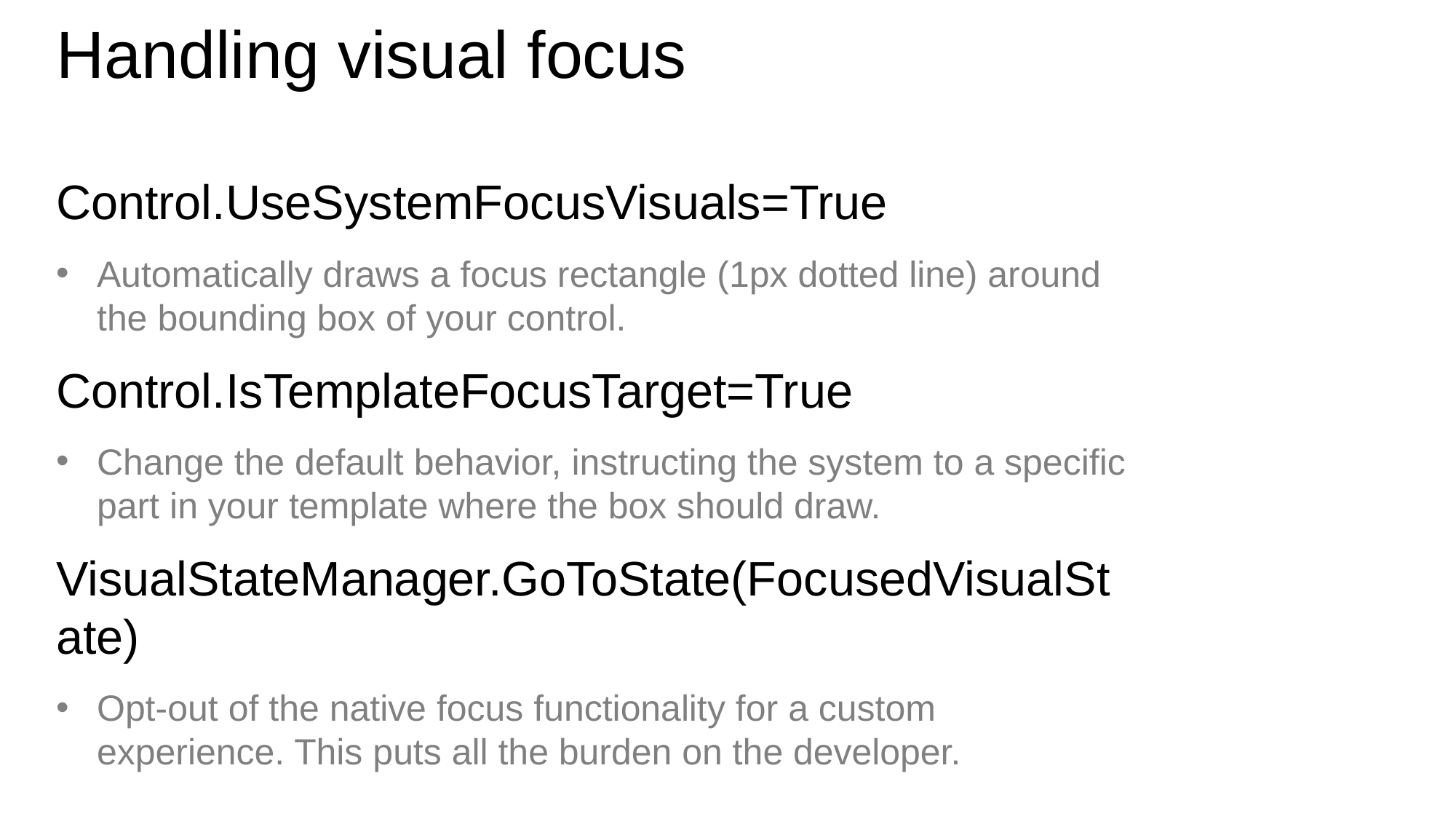

# Handling visual focus
Control.UseSystemFocusVisuals=True
Automatically draws a focus rectangle (1px dotted line) around the bounding box of your control.
Control.IsTemplateFocusTarget=True
Change the default behavior, instructing the system to a specific part in your template where the box should draw.
VisualStateManager.GoToState(FocusedVisualState)
Opt-out of the native focus functionality for a custom experience. This puts all the burden on the developer.